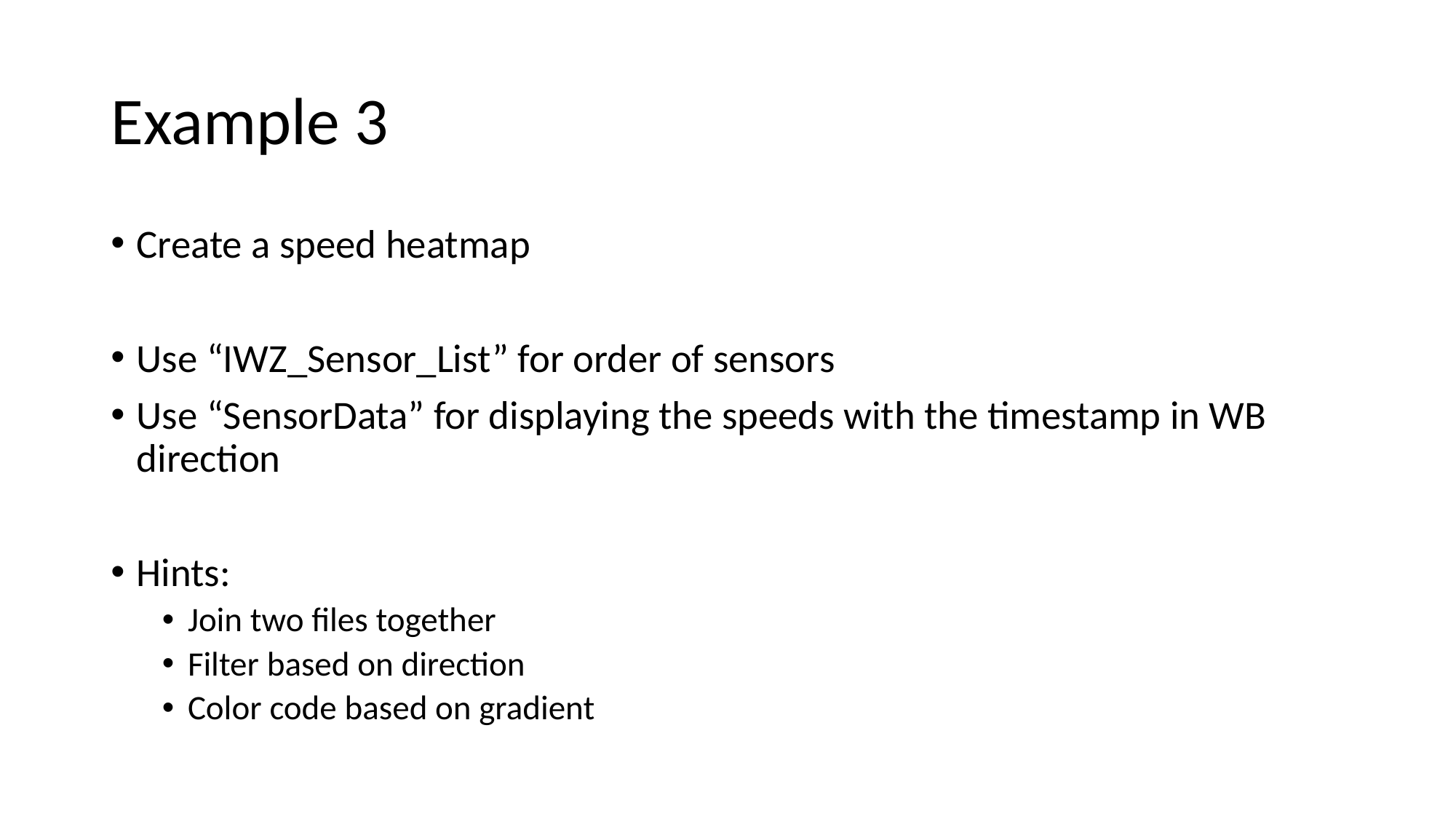

# Example 3
Create a speed heatmap

Use “IWZ_Sensor_List” for order of sensors
Use “SensorData” for displaying the speeds with the timestamp in WB direction

Hints:
Join two files together
Filter based on direction
Color code based on gradient